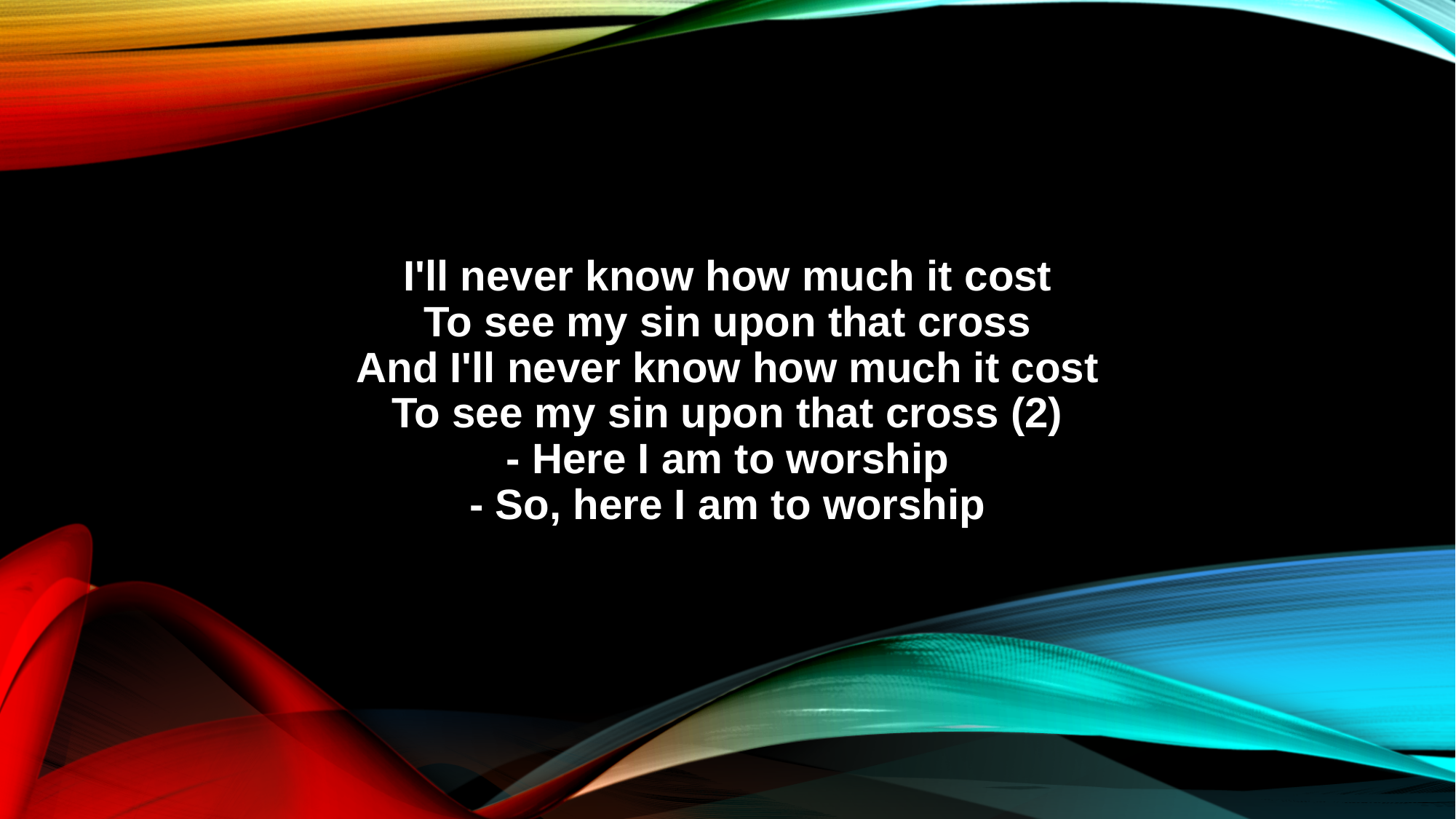

I'll never know how much it cost
To see my sin upon that cross
And I'll never know how much it cost
To see my sin upon that cross (2)
- Here I am to worship
- So, here I am to worship